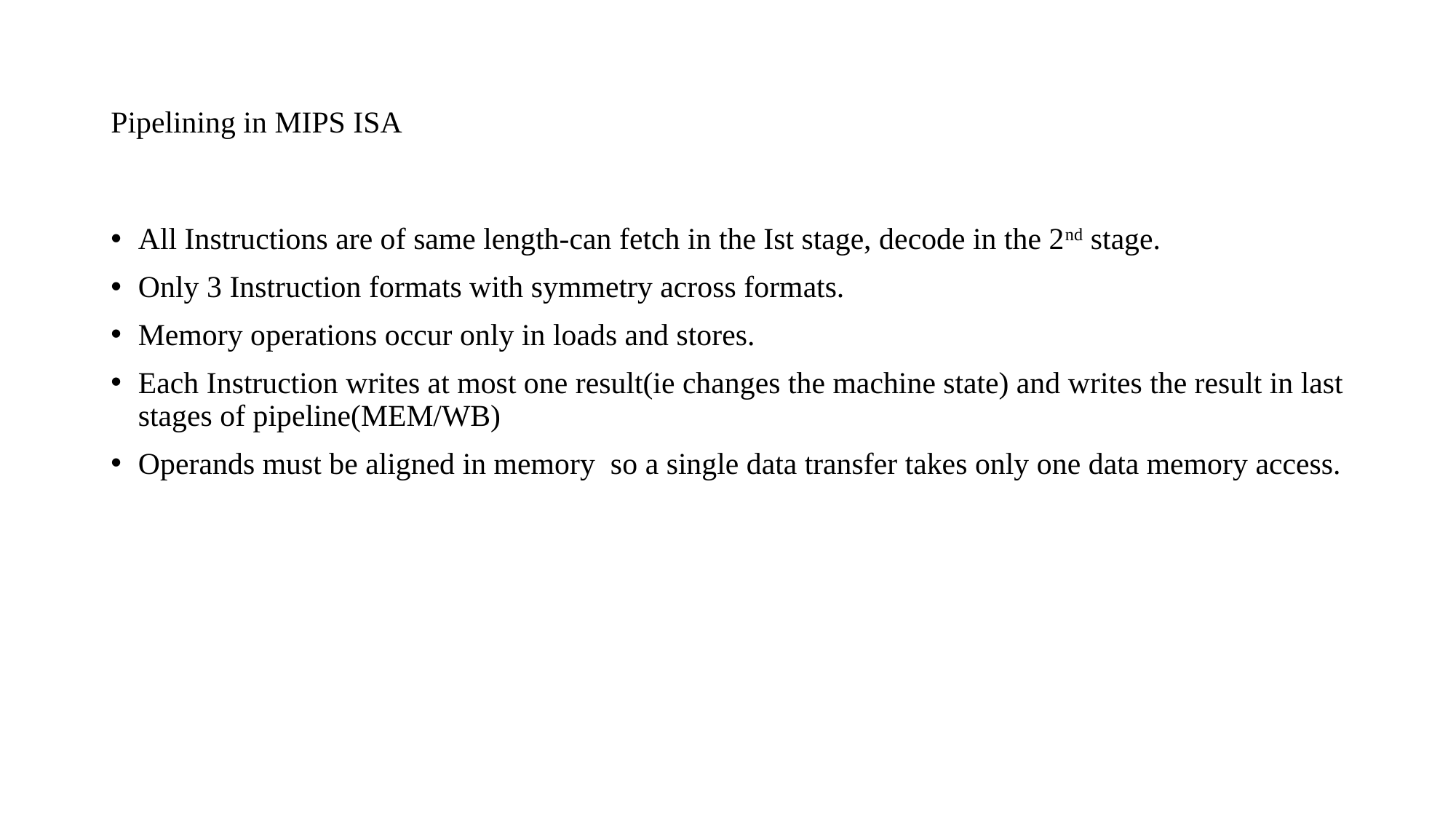

# Pipelining in MIPS ISA
All Instructions are of same length-can fetch in the Ist stage, decode in the 2nd stage.
Only 3 Instruction formats with symmetry across formats.
Memory operations occur only in loads and stores.
Each Instruction writes at most one result(ie changes the machine state) and writes the result in last stages of pipeline(MEM/WB)
Operands must be aligned in memory  so a single data transfer takes only one data memory access.